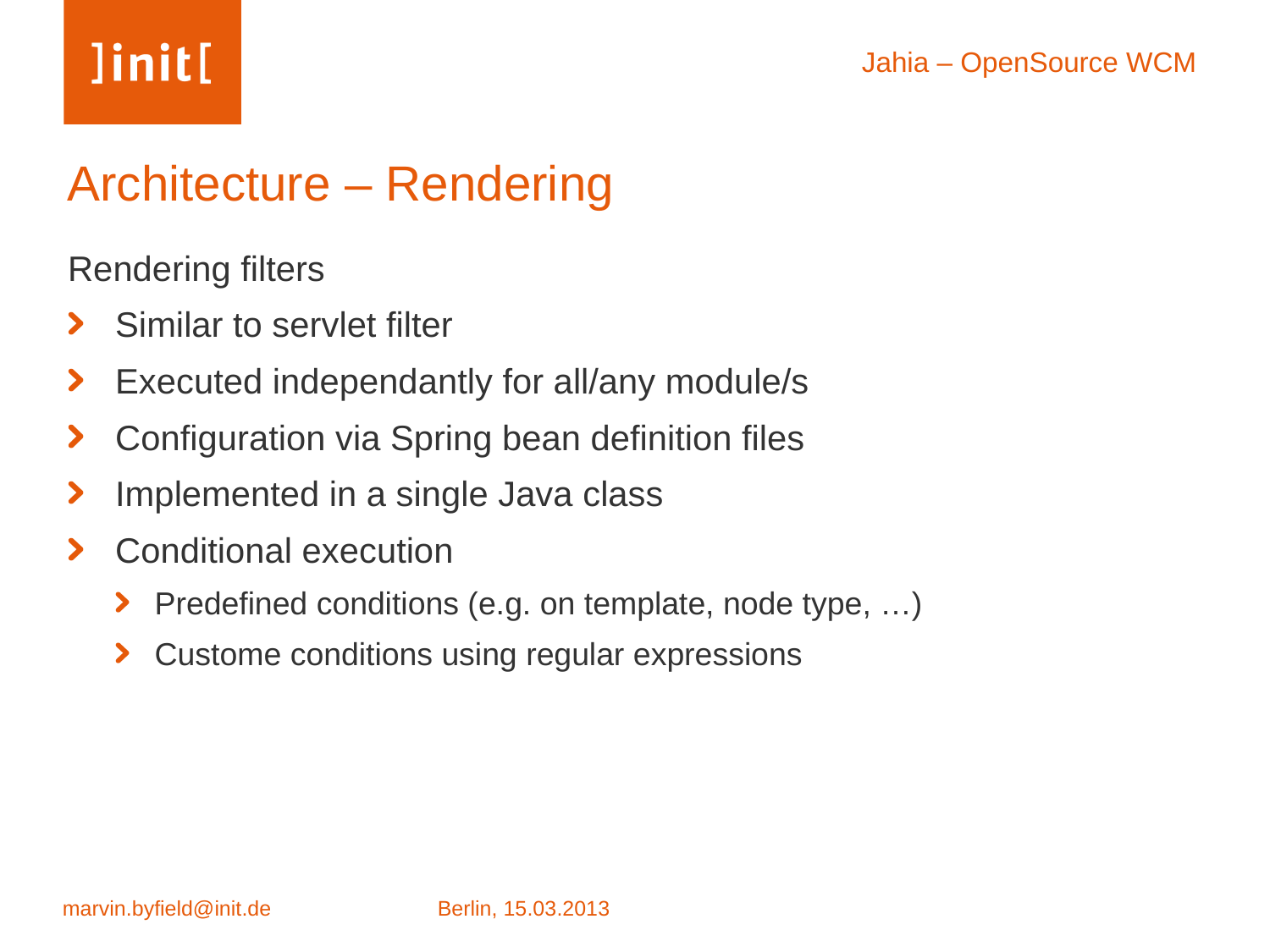

# Architecture – Rendering
Rendering filters
Similar to servlet filter
Executed independantly for all/any module/s
Configuration via Spring bean definition files
Implemented in a single Java class
Conditional execution
Predefined conditions (e.g. on template, node type, …)
Custome conditions using regular expressions
Berlin, 15.03.2013
marvin.byfield@init.de